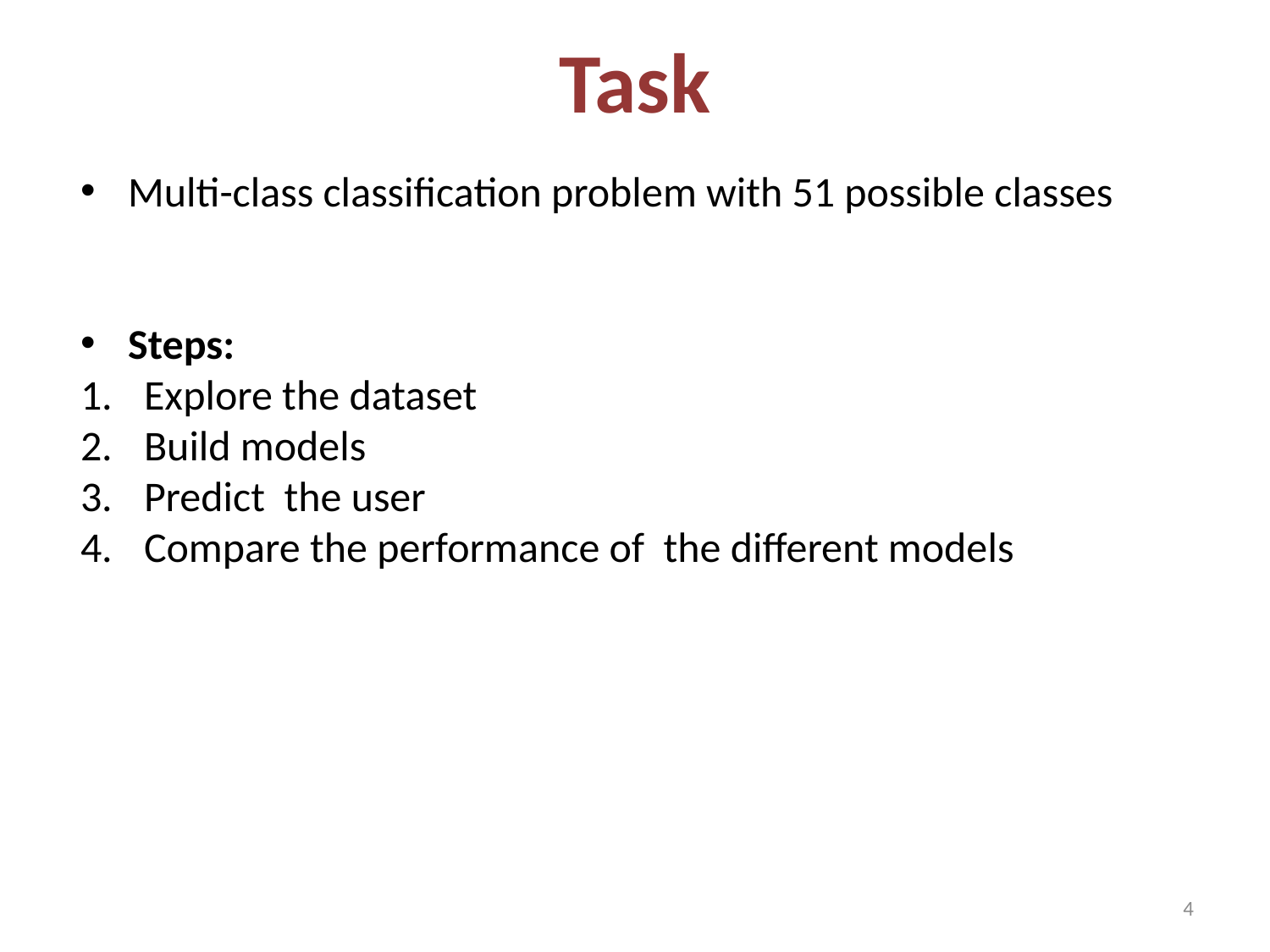

# Task
Multi-class classification problem with 51 possible classes

Steps:
Explore the dataset
Build models
Predict  the user
Compare the performance of  the different models

4